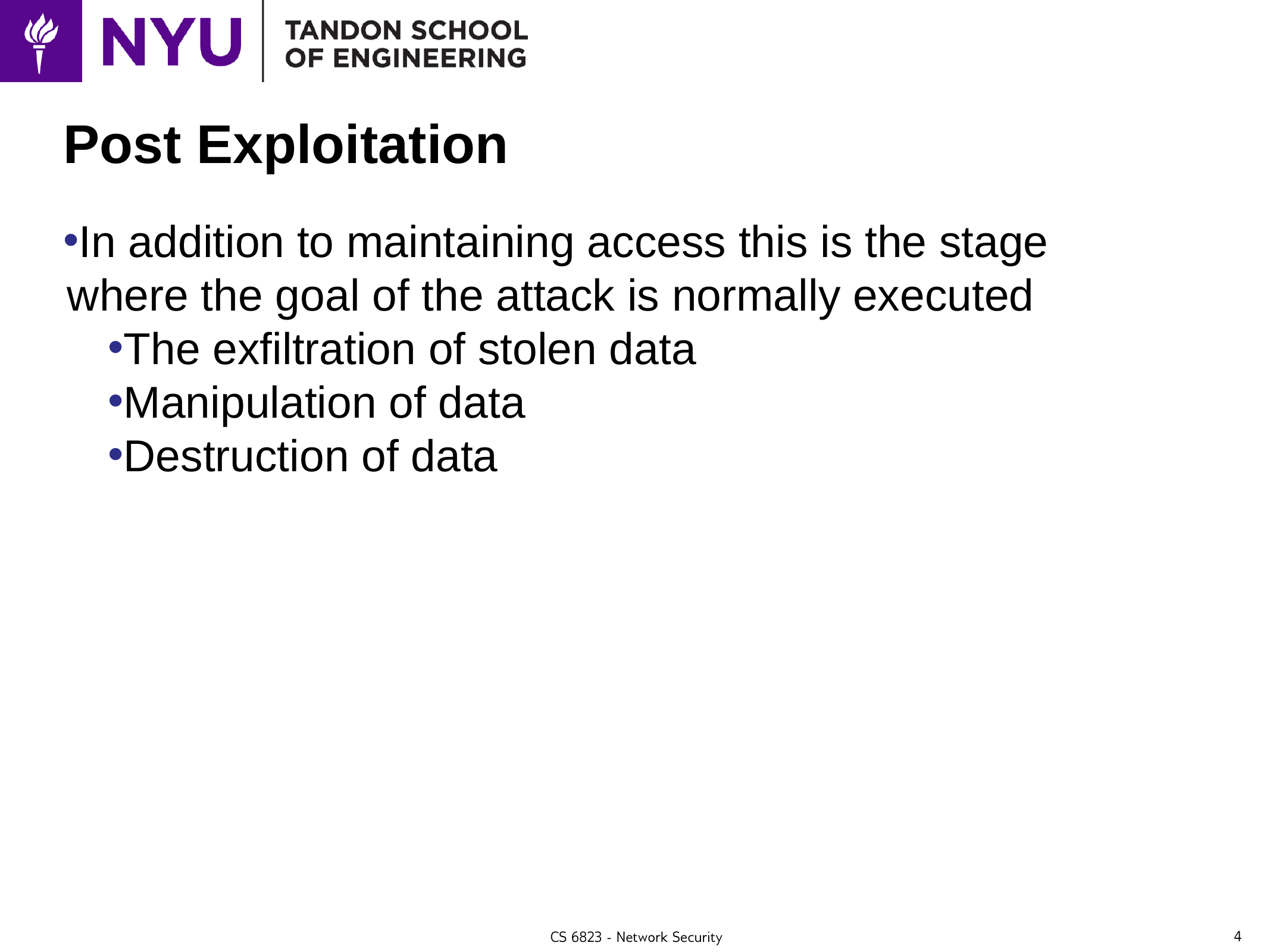

# Post Exploitation
In addition to maintaining access this is the stage where the goal of the attack is normally executed
The exfiltration of stolen data
Manipulation of data
Destruction of data
4